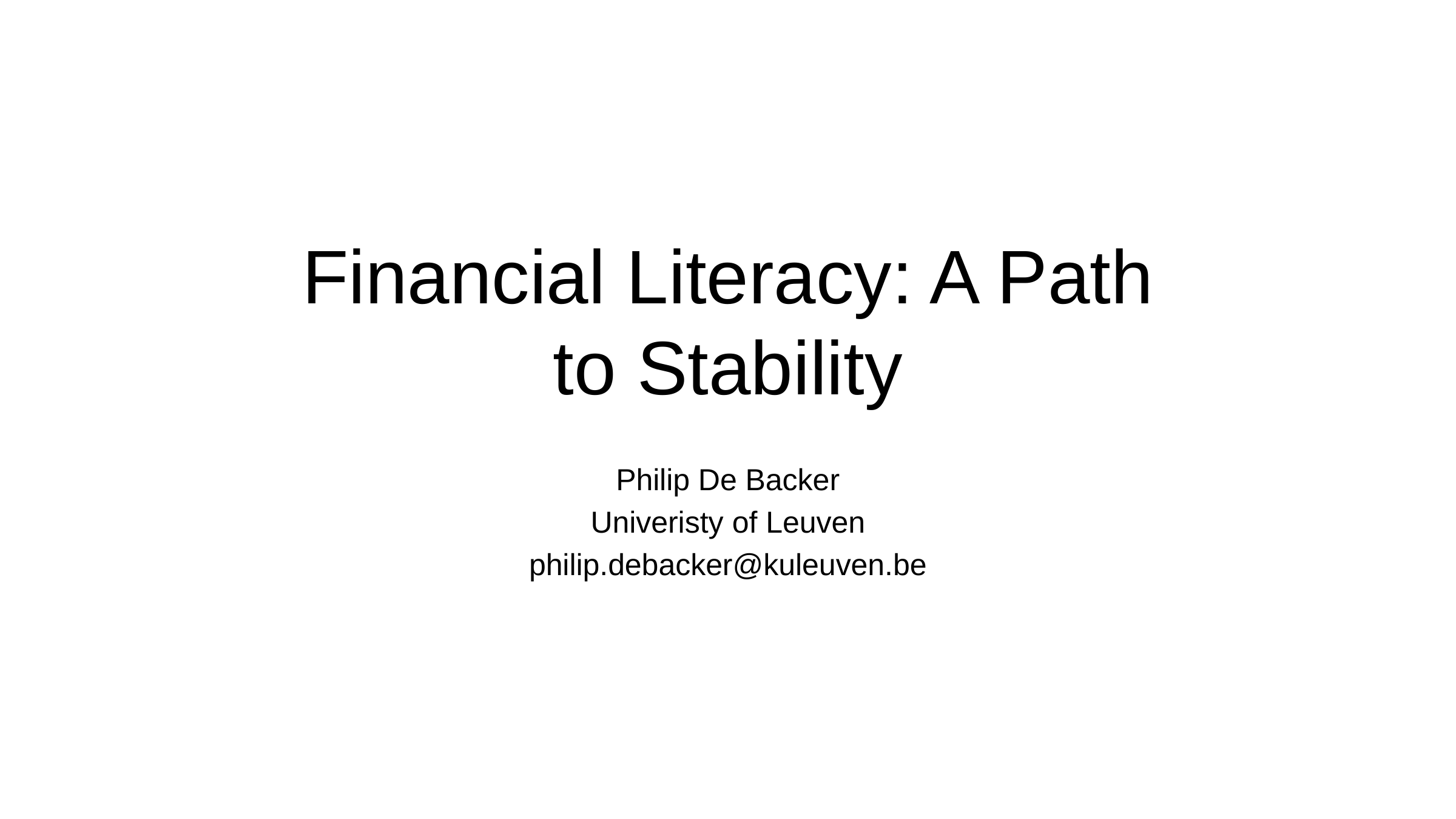

# Financial Literacy: A Path to Stability
Philip De Backer
Univeristy of Leuven
philip.debacker@kuleuven.be